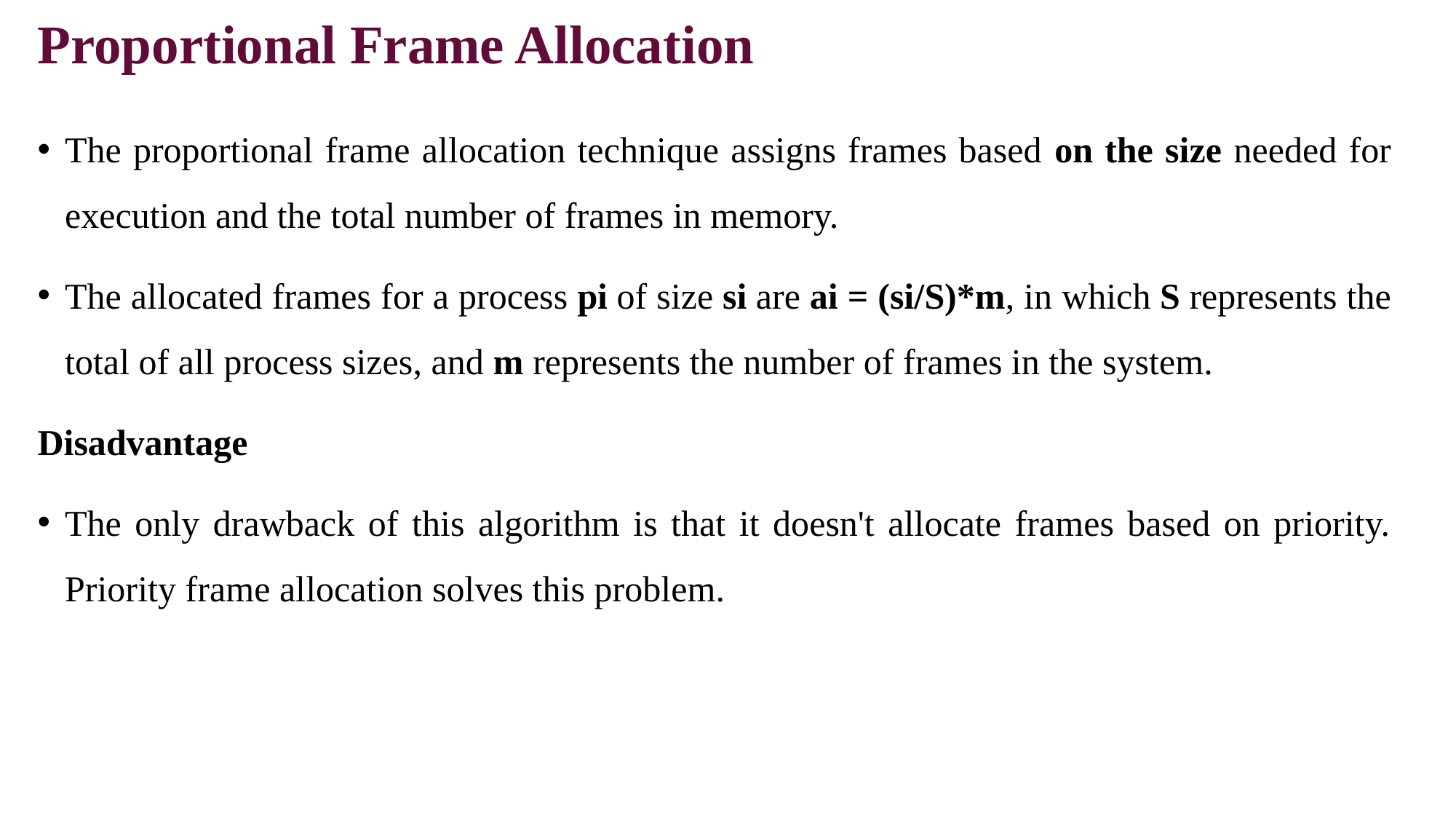

# Proportional Frame Allocation
The proportional frame allocation technique assigns frames based on the size needed for execution and the total number of frames in memory.
The allocated frames for a process pi of size si are ai = (si/S)*m, in which S represents the total of all process sizes, and m represents the number of frames in the system.
Disadvantage
The only drawback of this algorithm is that it doesn't allocate frames based on priority. Priority frame allocation solves this problem.